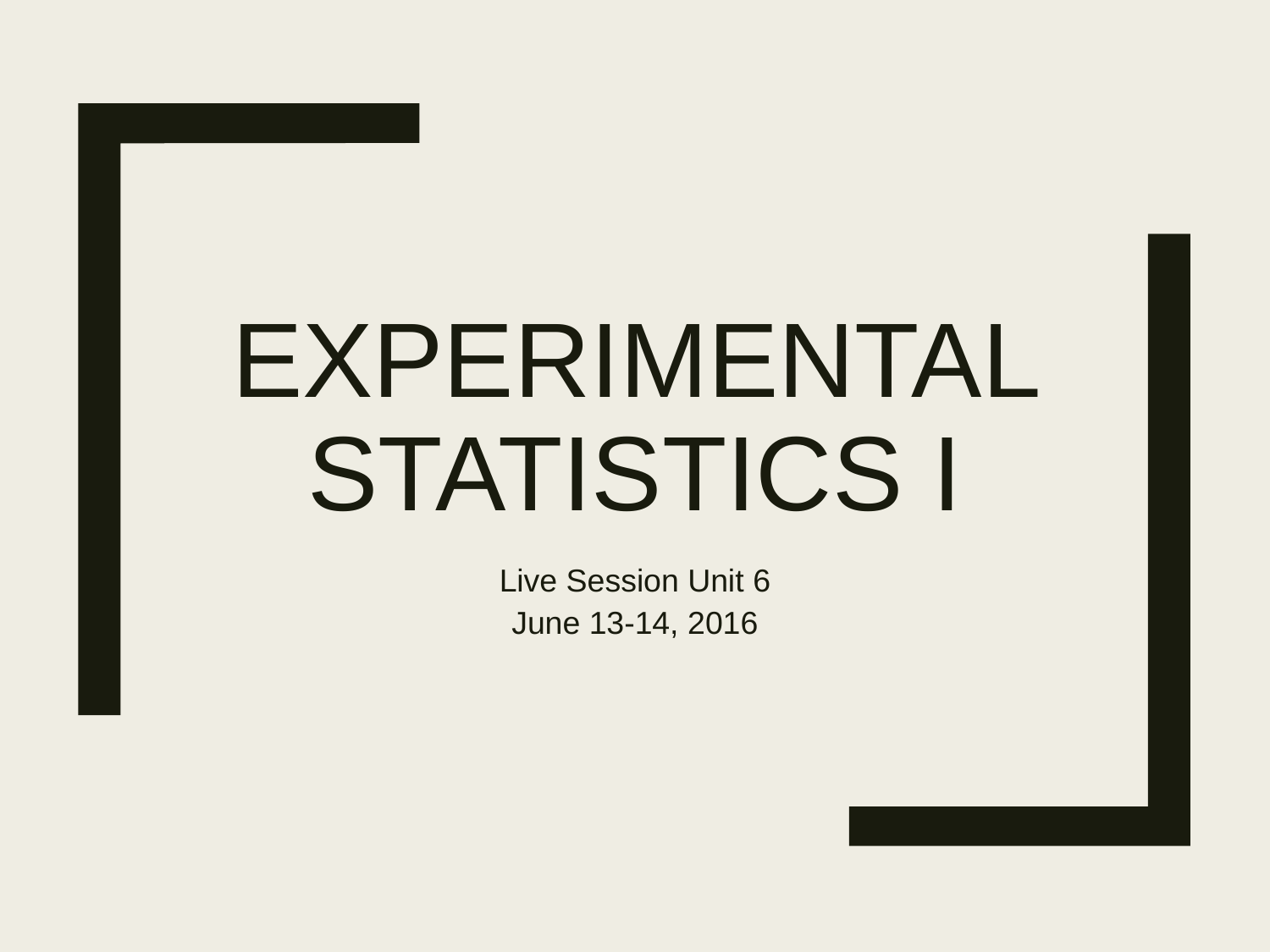

# Experimental Statistics I
Live Session Unit 6
June 13-14, 2016